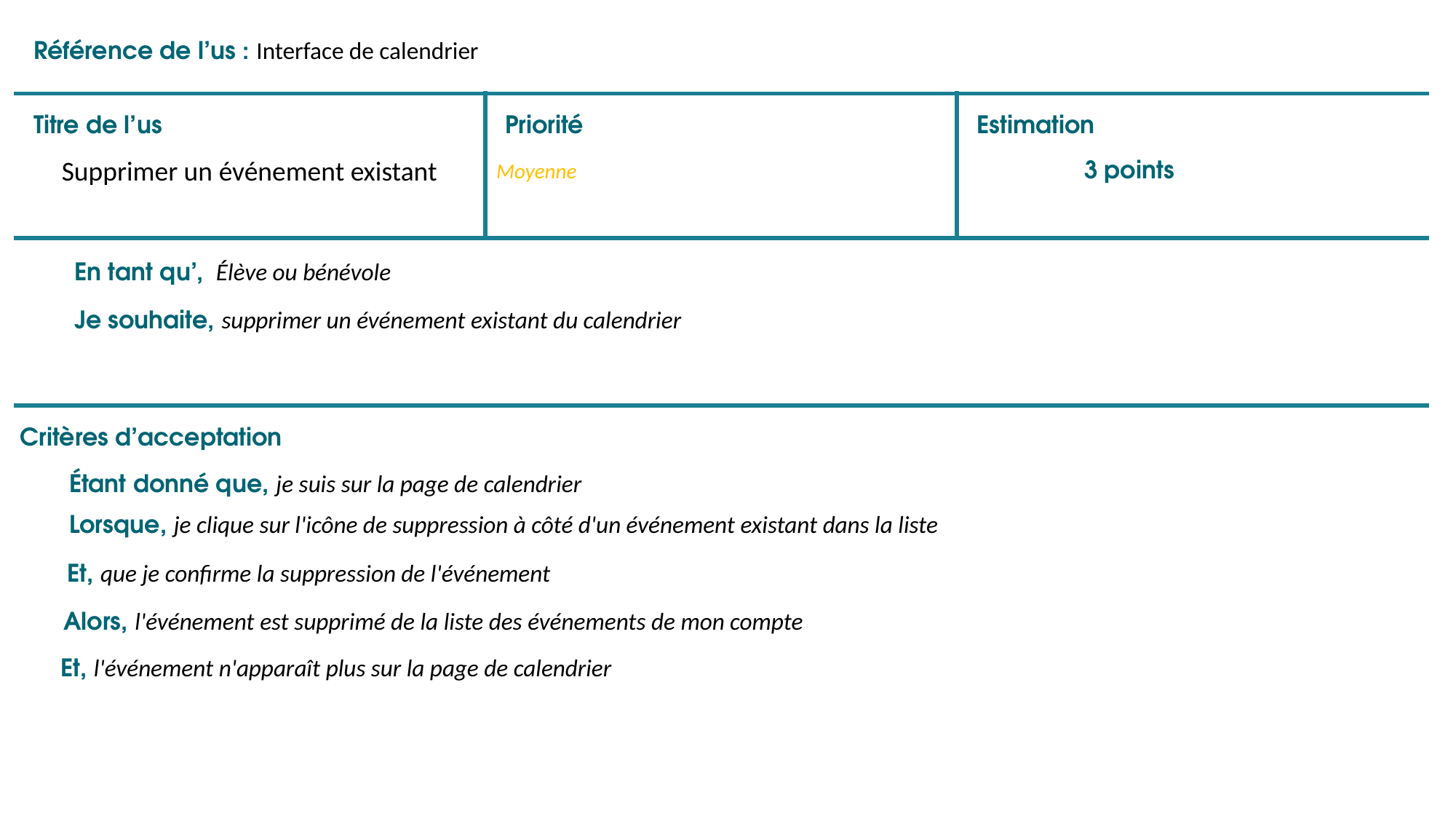

| Référence de l’us : Interface de calendrier |  |  |
| --- | --- | --- |
| Titre de l’us Supprimer un événement existant | Priorité   Moyenne | Estimation 3 points |
| En tant qu’,  Élève ou bénévole Je souhaite, supprimer un événement existant du calendrier |  |  |
| Critères d’acceptation   Étant donné que, je suis sur la page de calendrier Lorsque, je clique sur l'icône de suppression à côté d'un événement existant dans la liste Et, que je confirme la suppression de l'événement Alors, l'événement est supprimé de la liste des événements de mon compte Et, l'événement n'apparaît plus sur la page de calendrier |  |  |